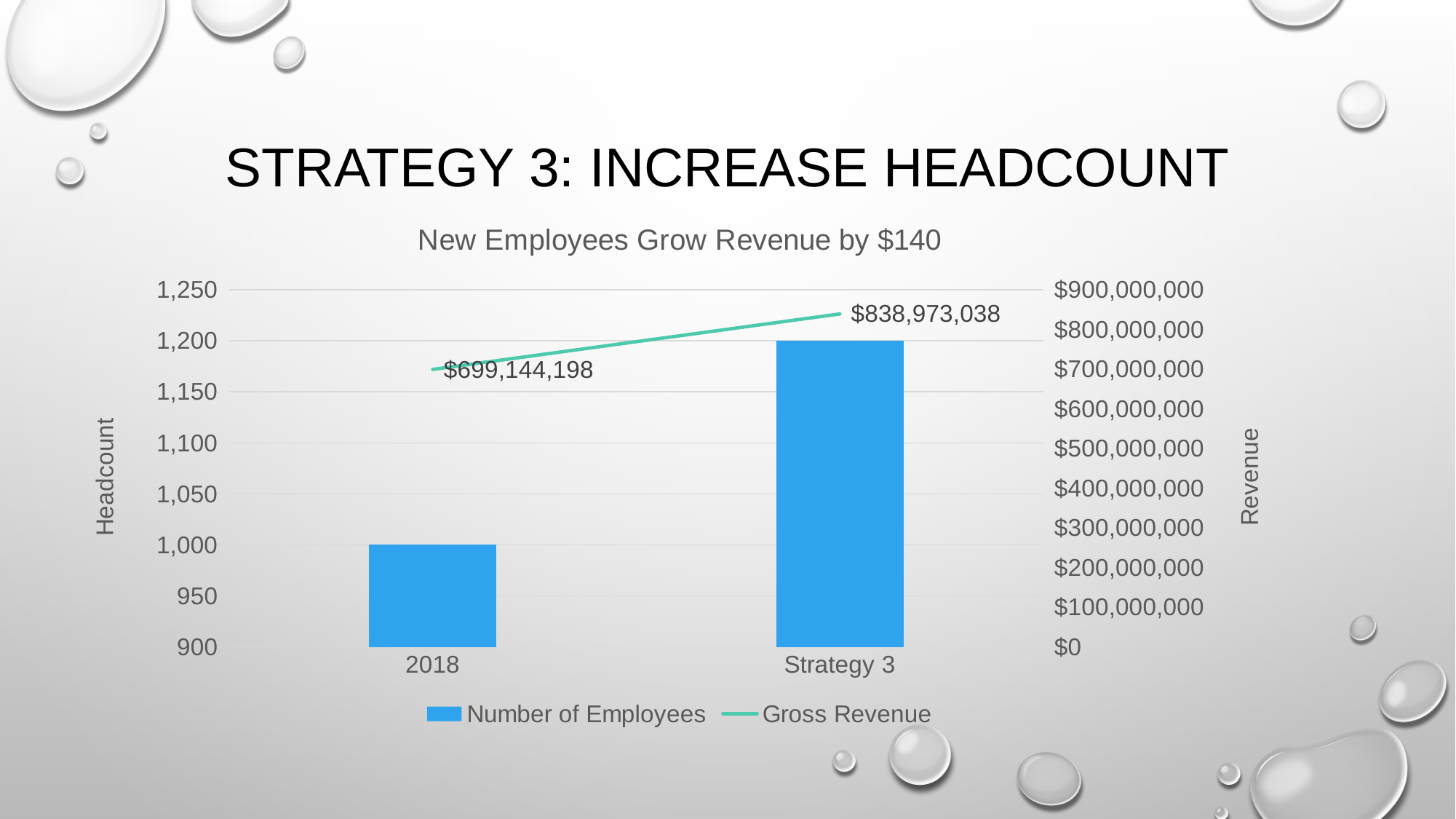

# Strategy 3: increase headcount

### Chart: New Employees Grow Revenue by $140

| Category | Number of Employees | Gross Revenue |
|---|---|---|
| 2018 | 1000.0 | 699144198.0 |
| Strategy 3 | 1200.0 | 838973037.6 |